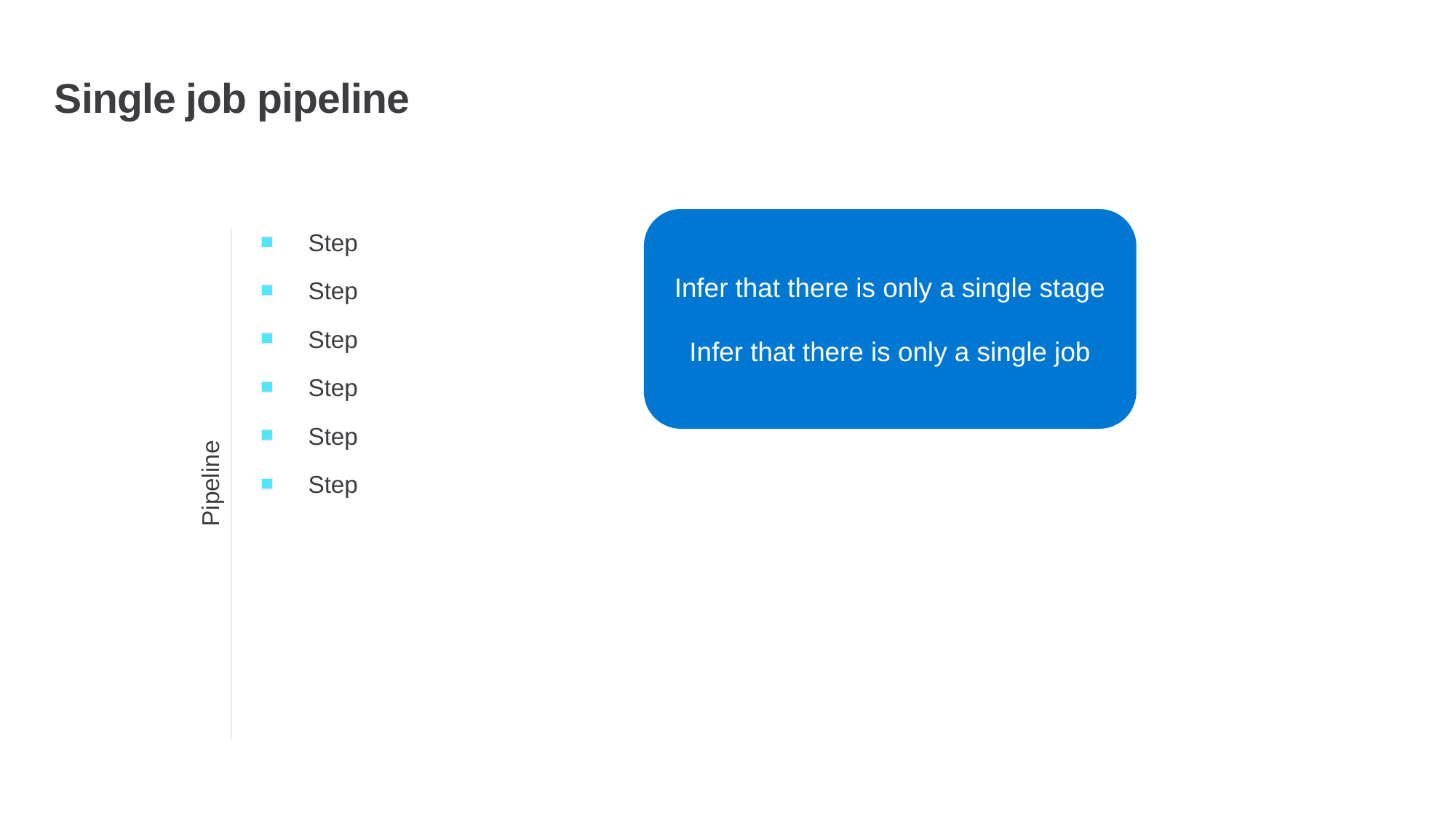

# Single job pipeline
Infer that there is only a single stage

Infer that there is only a single job
Step

Step

Step

Step

Step

Pipeline
Step